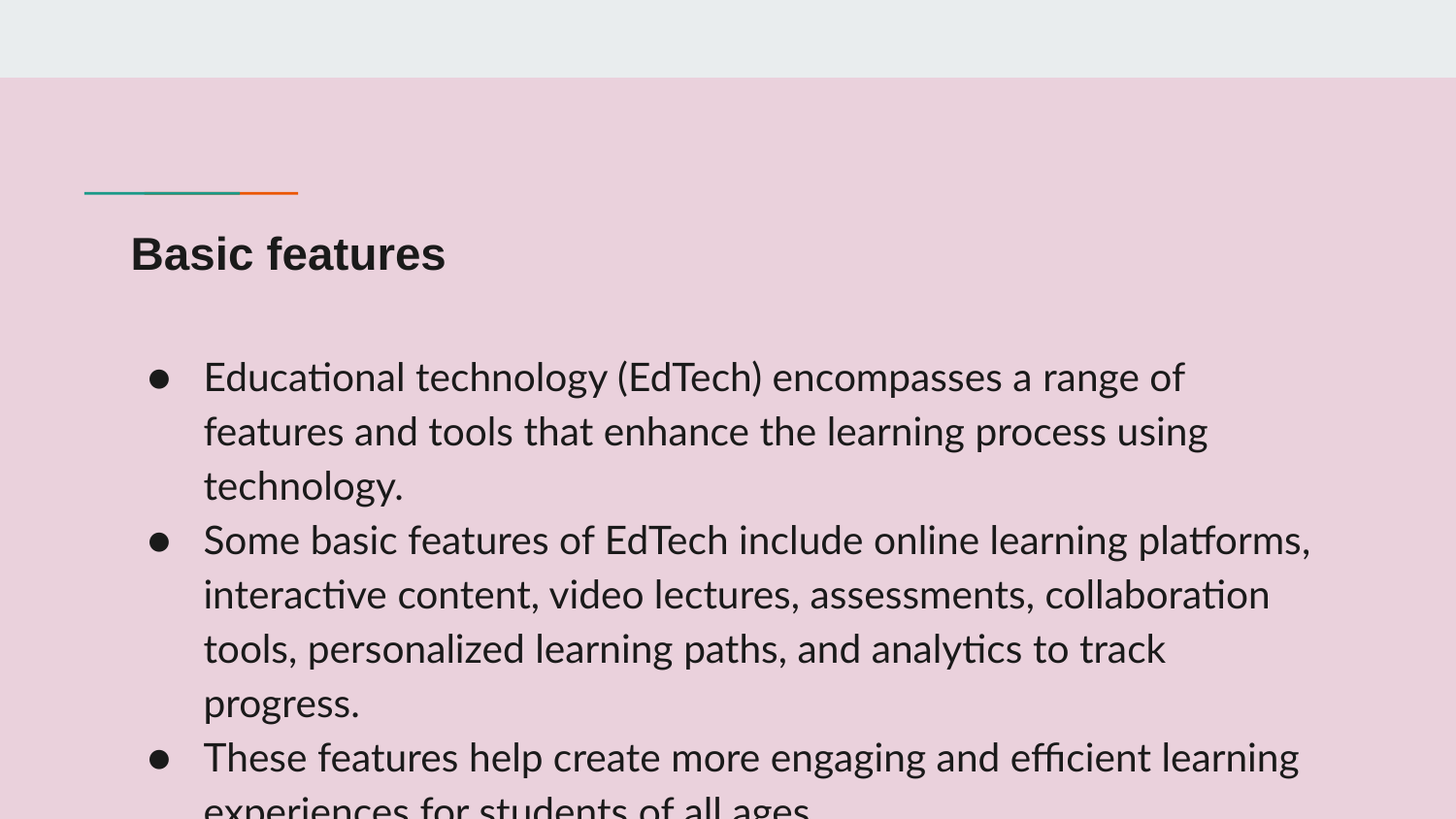

# Basic features
Educational technology (EdTech) encompasses a range of features and tools that enhance the learning process using technology.
Some basic features of EdTech include online learning platforms, interactive content, video lectures, assessments, collaboration tools, personalized learning paths, and analytics to track progress.
These features help create more engaging and efficient learning experiences for students of all ages.